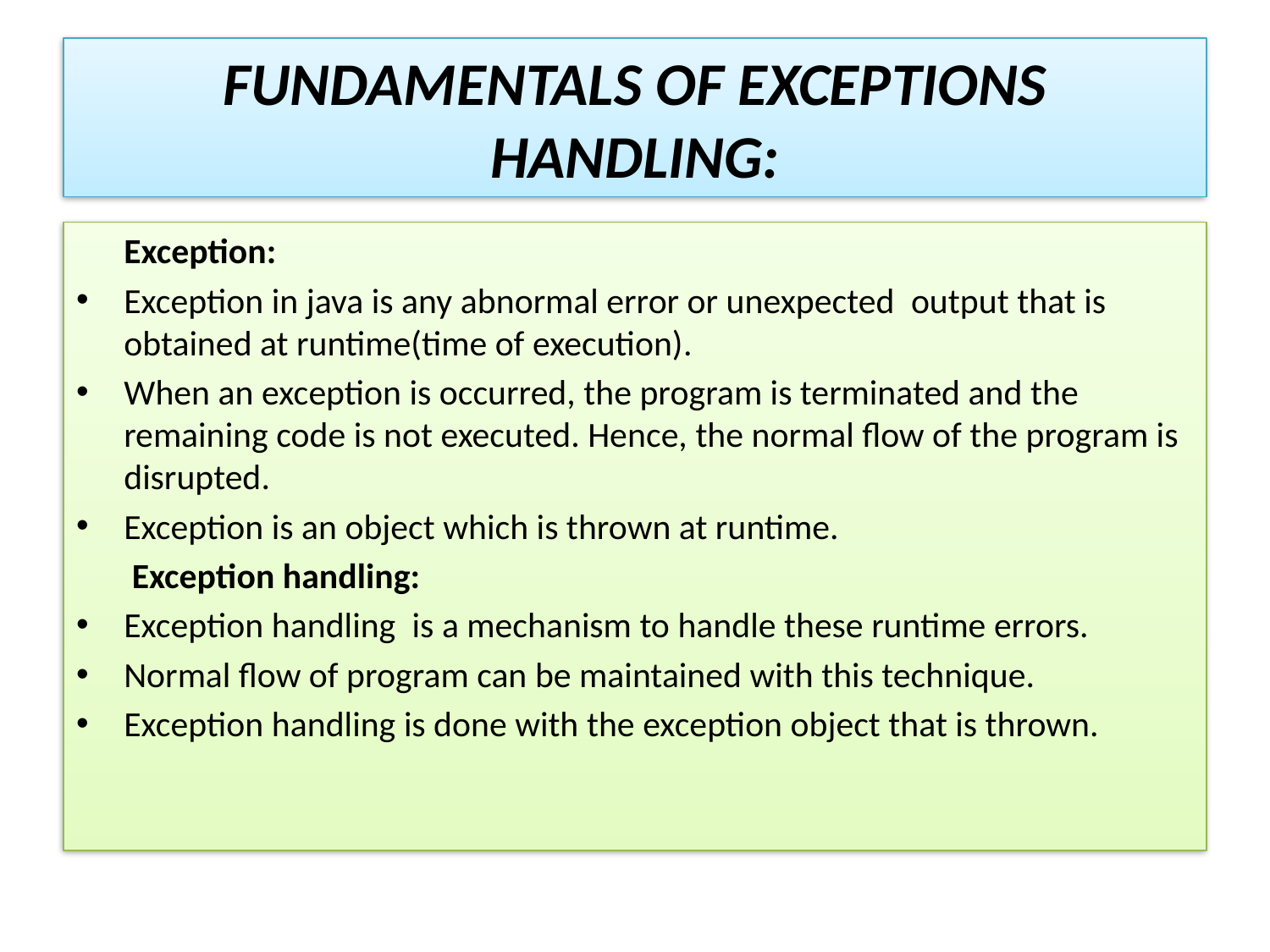

# FUNDAMENTALS OF EXCEPTIONS HANDLING:
	Exception:
Exception in java is any abnormal error or unexpected  output that is obtained at runtime(time of execution).
When an exception is occurred, the program is terminated and the remaining code is not executed. Hence, the normal flow of the program is disrupted.
Exception is an object which is thrown at runtime.
	 Exception handling:
Exception handling  is a mechanism to handle these runtime errors.
Normal flow of program can be maintained with this technique.
Exception handling is done with the exception object that is thrown.